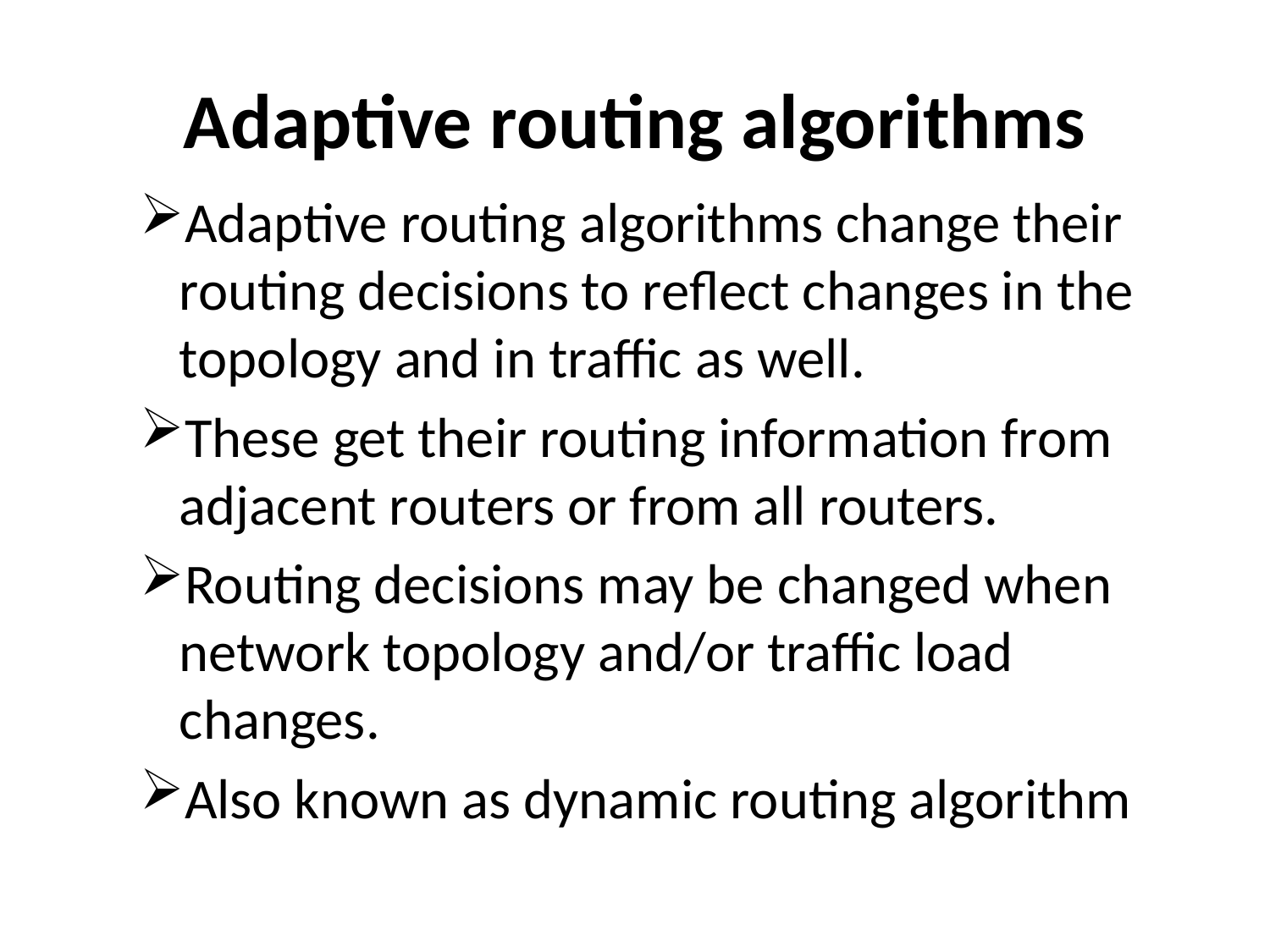

# Adaptive routing algorithms
Adaptive routing algorithms change their routing decisions to reflect changes in the topology and in traffic as well.
These get their routing information from adjacent routers or from all routers.
Routing decisions may be changed when network topology and/or traffic load changes.
Also known as dynamic routing algorithm